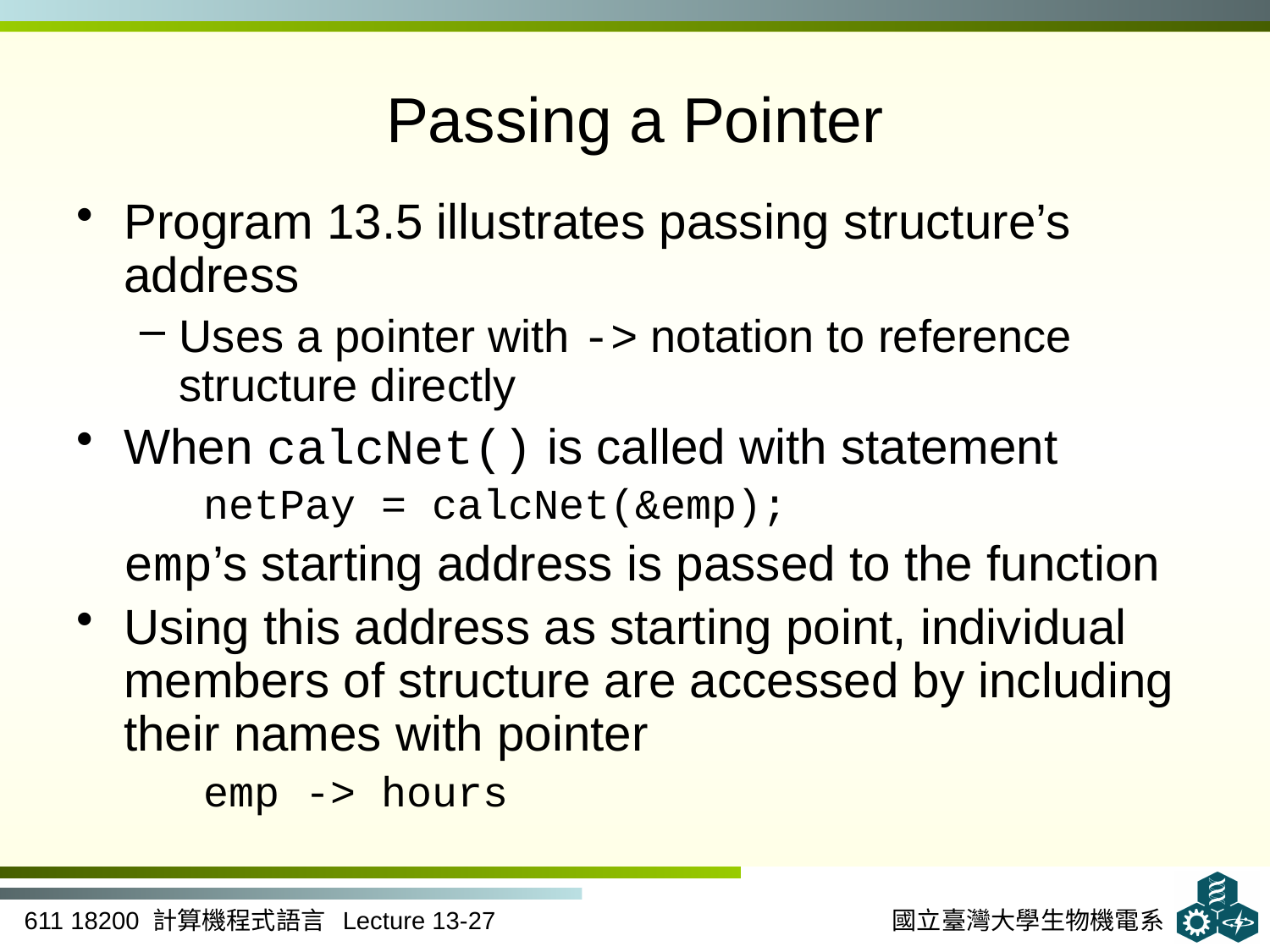

# Passing a Pointer
Program 13.5 illustrates passing structure’s address
Uses a pointer with -> notation to reference structure directly
When calcNet() is called with statement
netPay = calcNet(&emp);
	emp’s starting address is passed to the function
Using this address as starting point, individual members of structure are accessed by including their names with pointer
emp -> hours